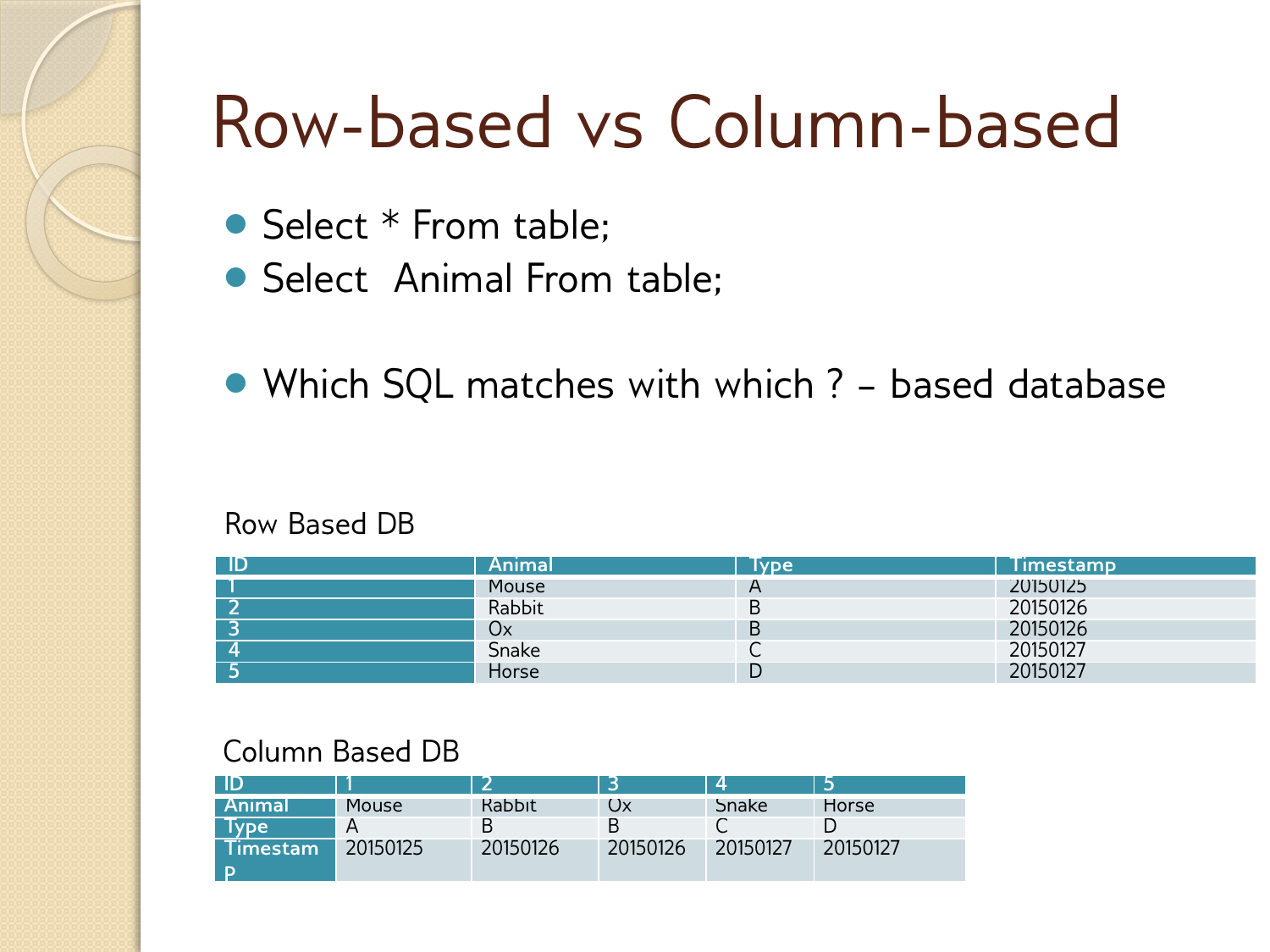

# Row-based vs Column-based
Select * From table;
Select  Animal From table;

Which SQL matches with which ? – based database
Row Based DB
| ID | Animal | Type | Timestamp |
| --- | --- | --- | --- |
| 1 | Mouse | A | 20150125 |
| 2 | Rabbit | B | 20150126 |
| 3 | Ox | B | 20150126 |
| 4 | Snake | C | 20150127 |
| 5 | Horse | D | 20150127 |
Column Based DB
| ID | 1 | 2 | 3 | 4 | 5 |
| --- | --- | --- | --- | --- | --- |
| Animal | Mouse | Rabbit | Ox | Snake | Horse |
| Type | A | B | B | C | D |
| Timestamp | 20150125 | 20150126 | 20150126 | 20150127 | 20150127 |